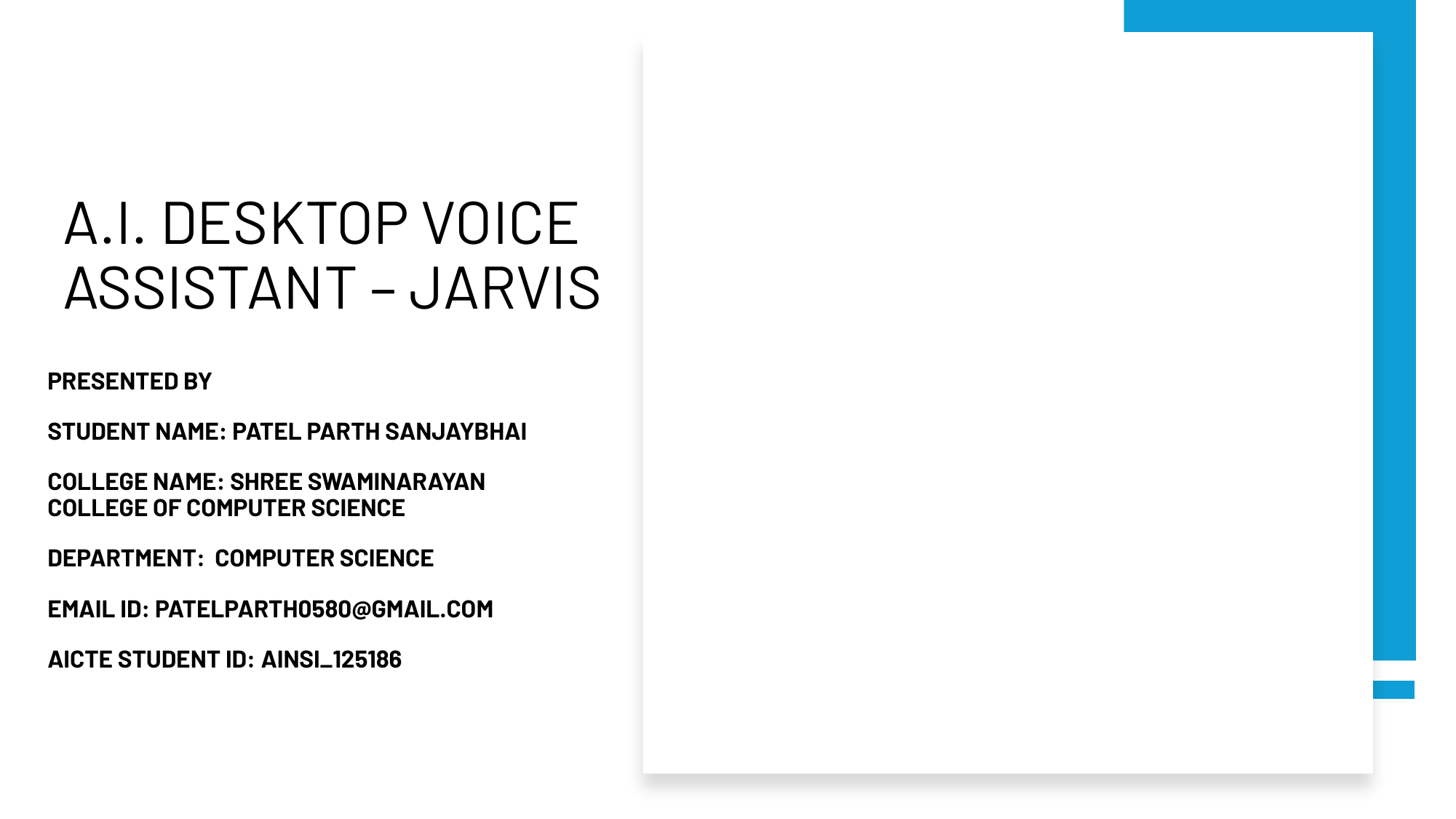

# A.I. DESKTOP VOICE ASSISTANT – JARVIS
Presented By
Student Name: PATEL PARTH SANJAYBHAI
College Name: SHREE SWAMINARAYAN COLLEGE OF COMPUTER SCIENCE
Department:  Computer Science
Email ID: Patelparth0580@gmail.Com
AICTE Student ID: AINSI_125186